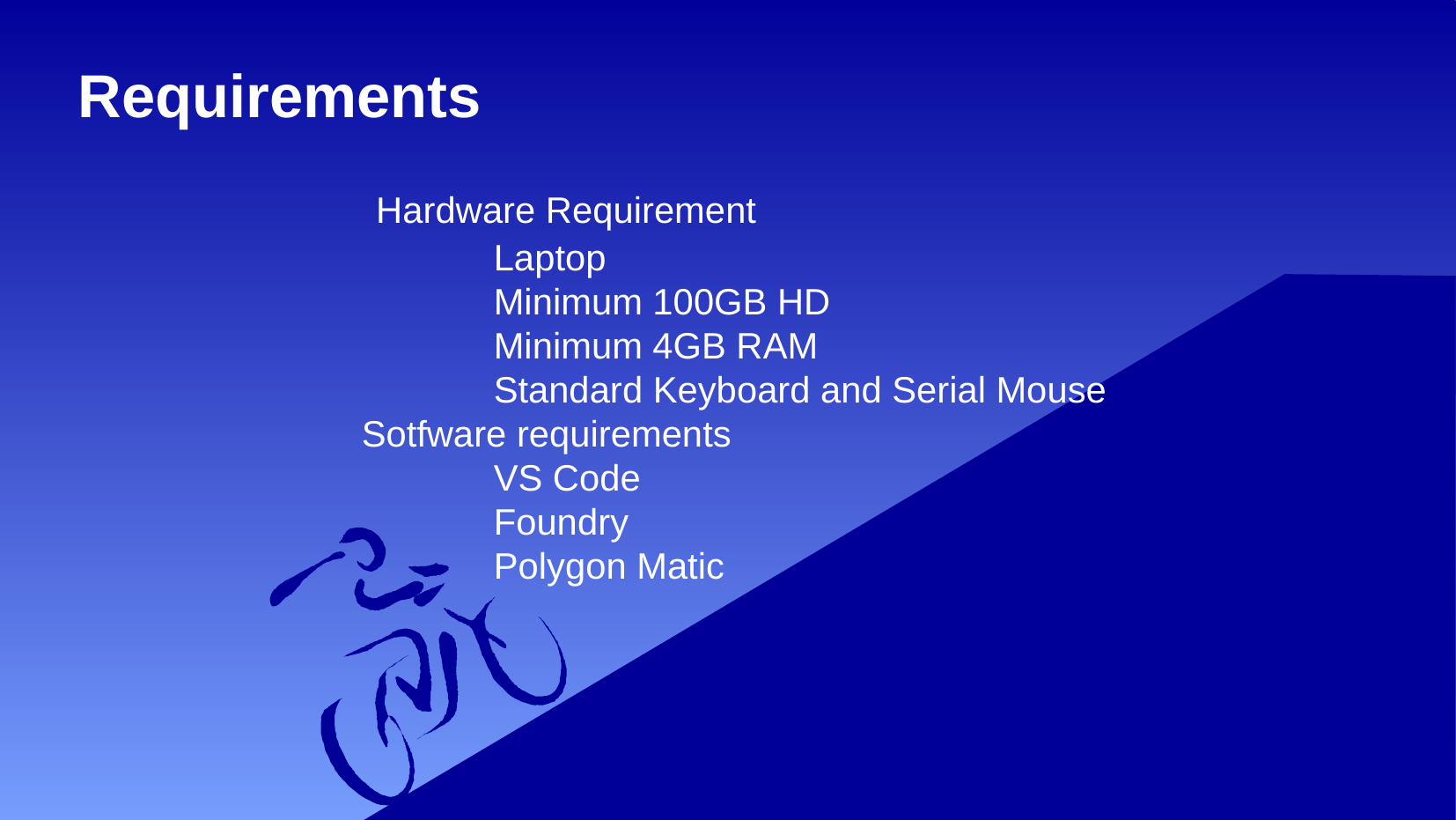

# Requirements
 Hardware Requirement
	Laptop
	Minimum 100GB HD
	Minimum 4GB RAM
	Standard Keyboard and Serial Mouse
Sotfware requirements
	VS Code
	Foundry
	Polygon Matic